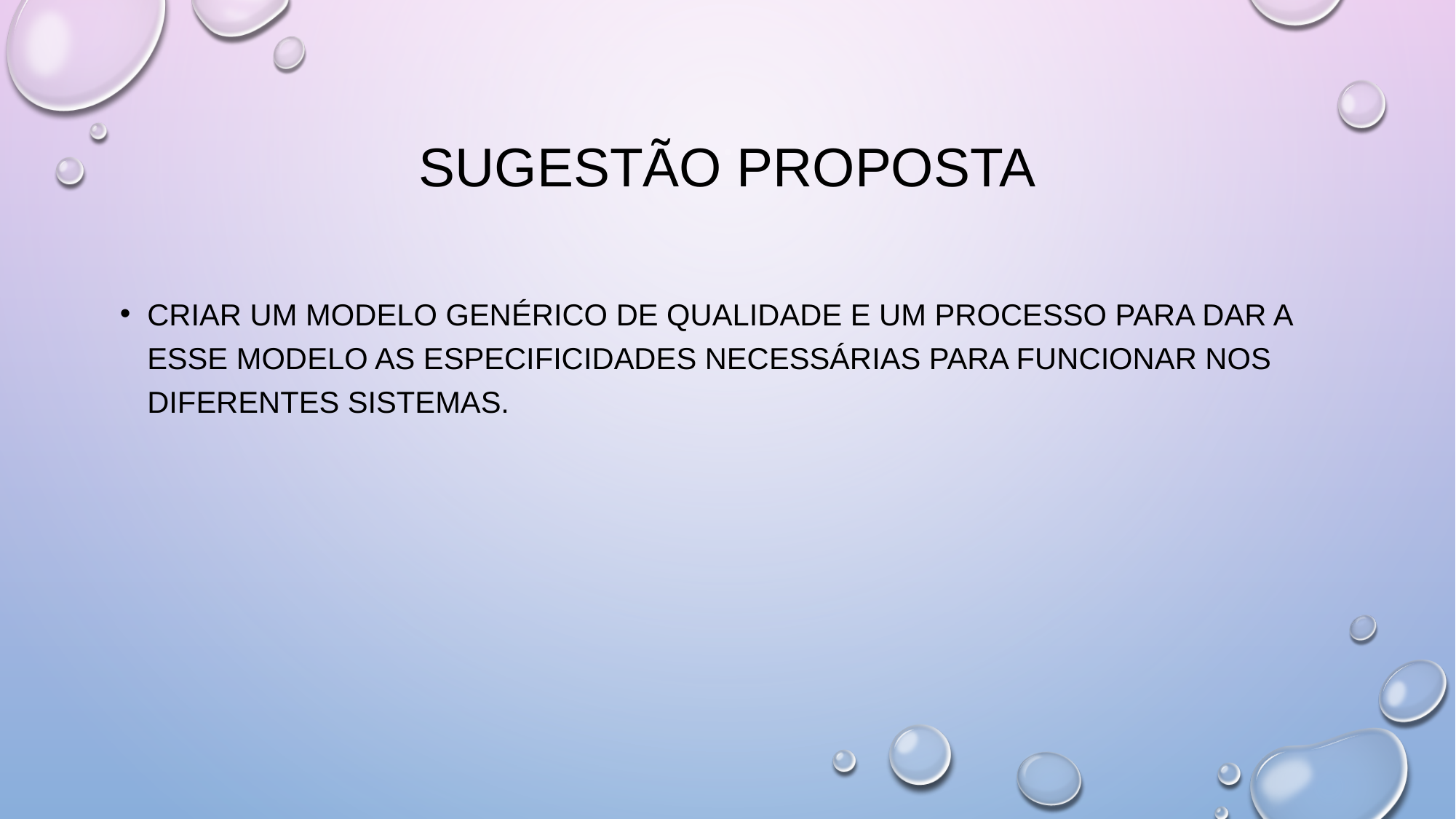

# Sugestão proposta
criar um modelo genérico de qualidade e um processo para dar a esse modelo as especificidades necessárias para funcionar nos diferentes sistemas.